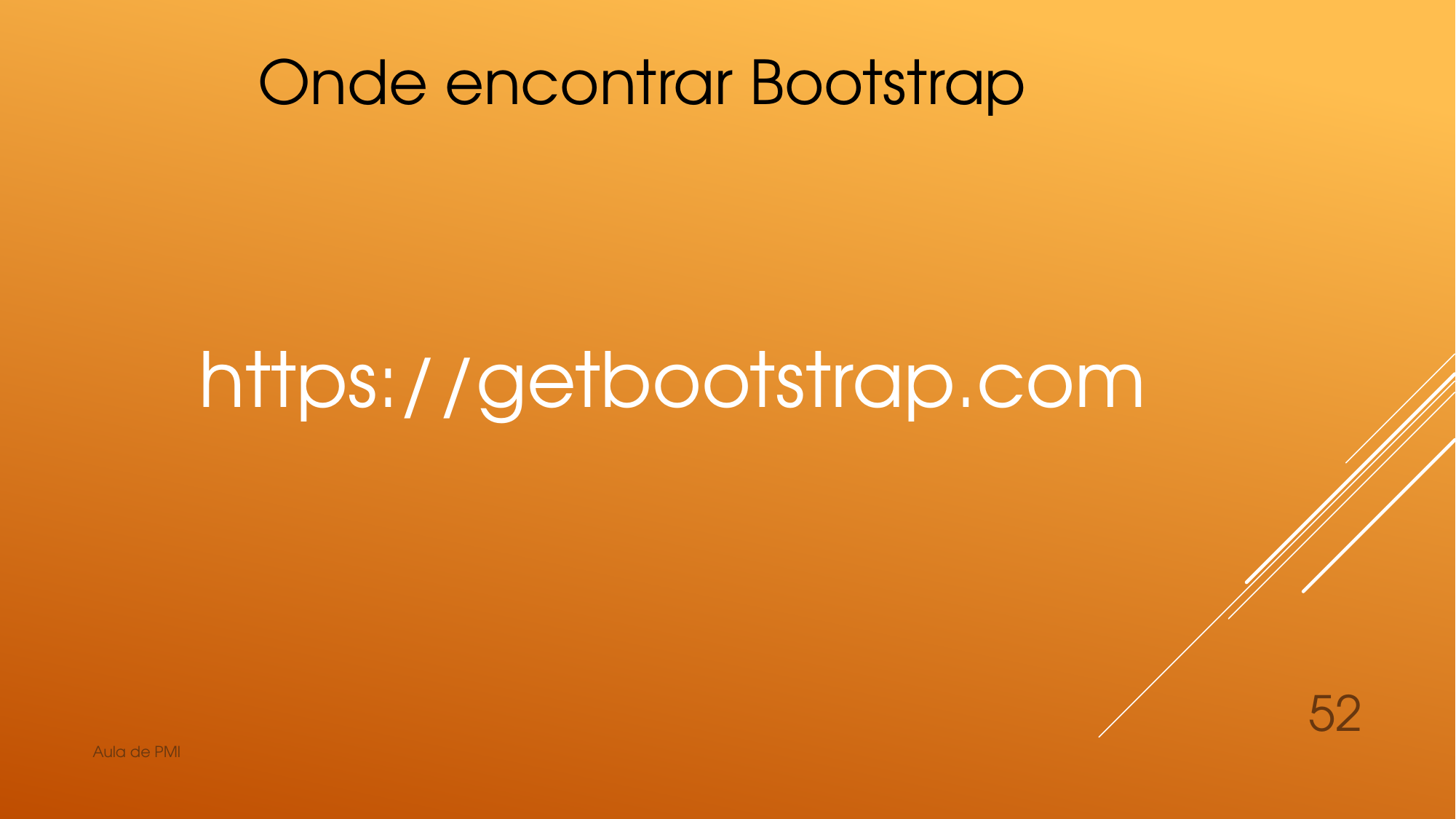

Onde encontrar Bootstrap
https://getbootstrap.com
52
Aula de PMI